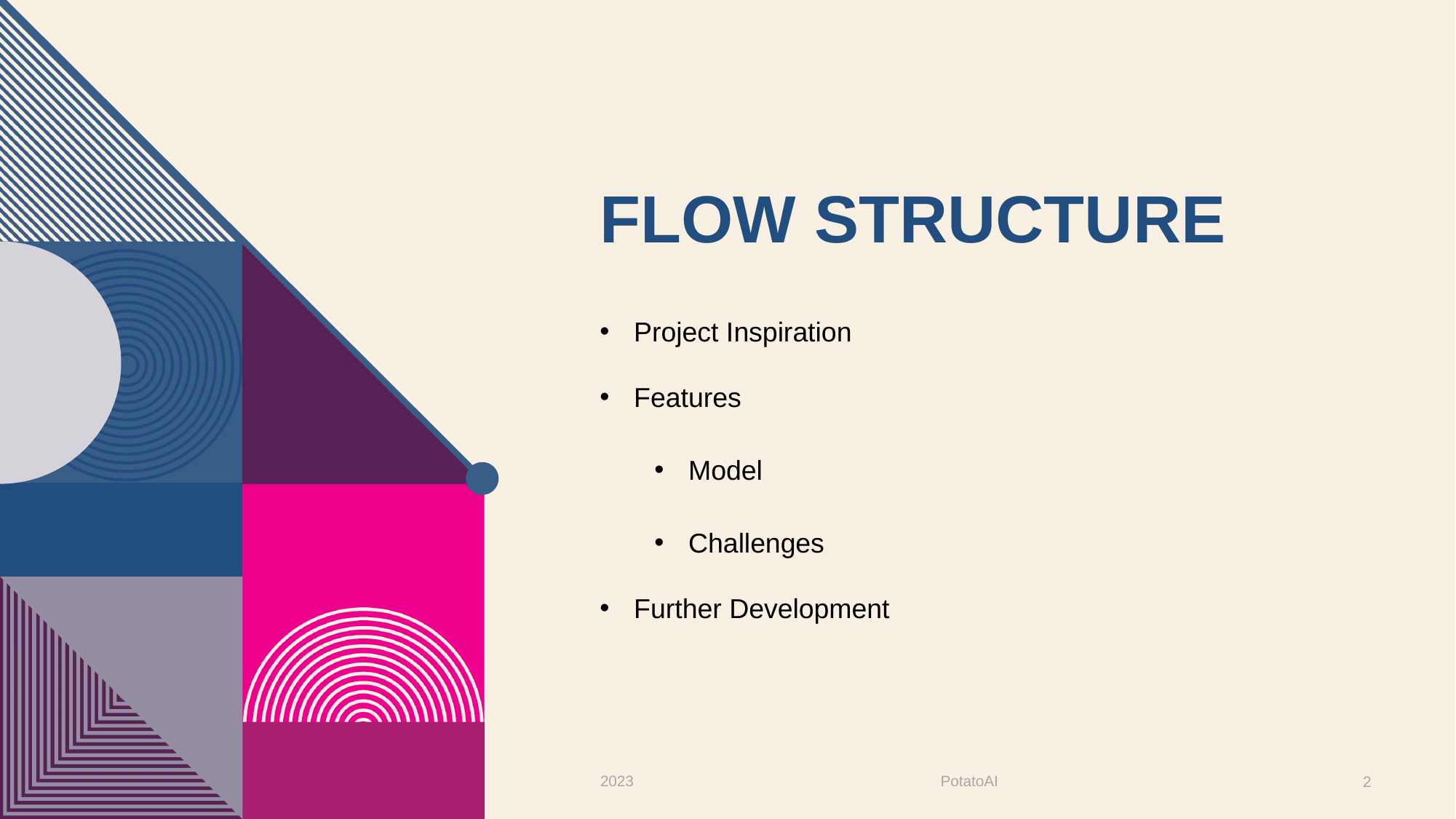

# Flow structure
Project Inspiration
Features
Model
Challenges
Further Development
PotatoAI
2023
2